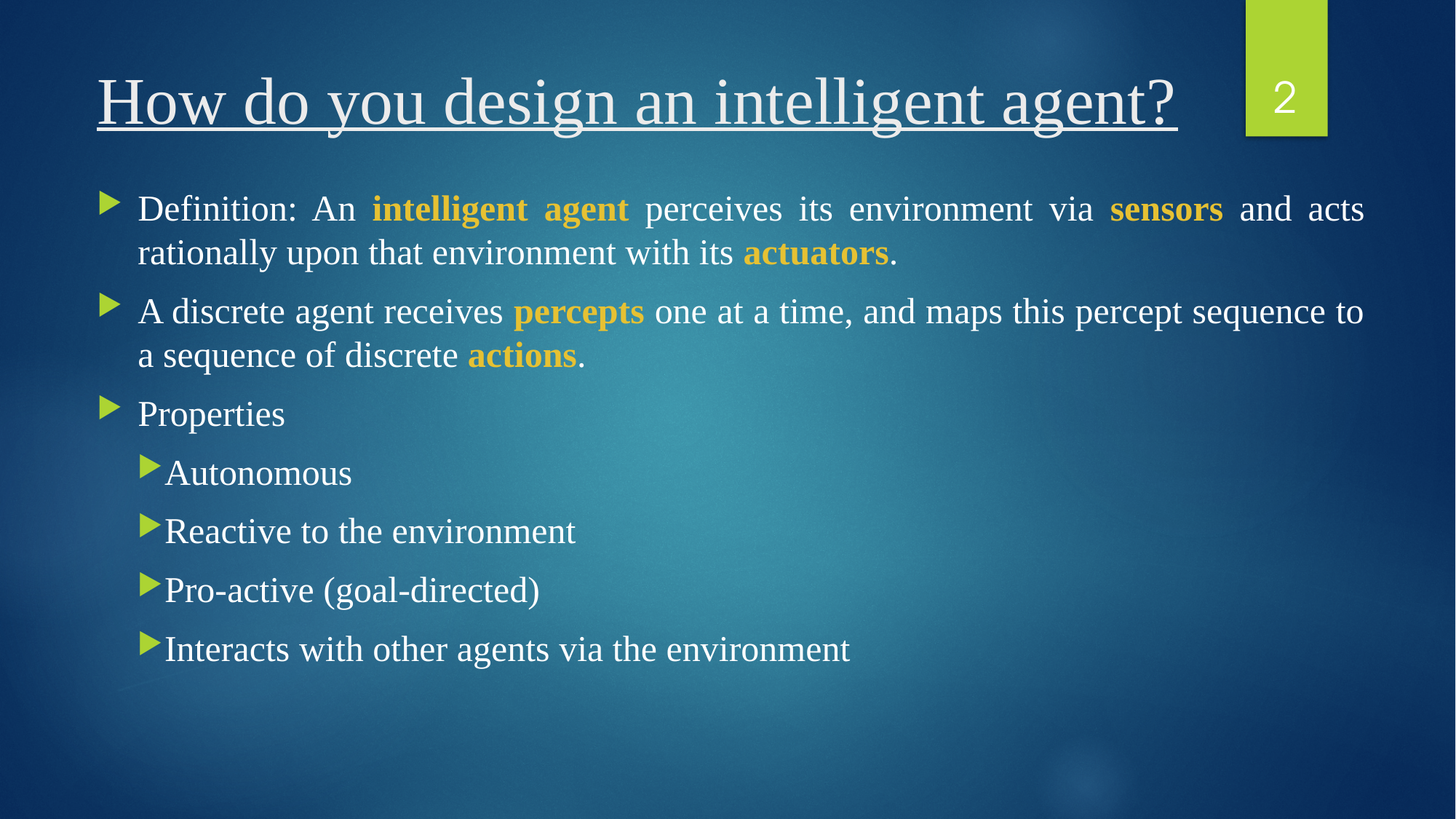

2
# How do you design an intelligent agent?
Definition: An intelligent agent perceives its environment via sensors and acts rationally upon that environment with its actuators.
A discrete agent receives percepts one at a time, and maps this percept sequence to a sequence of discrete actions.
Properties
Autonomous
Reactive to the environment
Pro-active (goal-directed)
Interacts with other agents via the environment